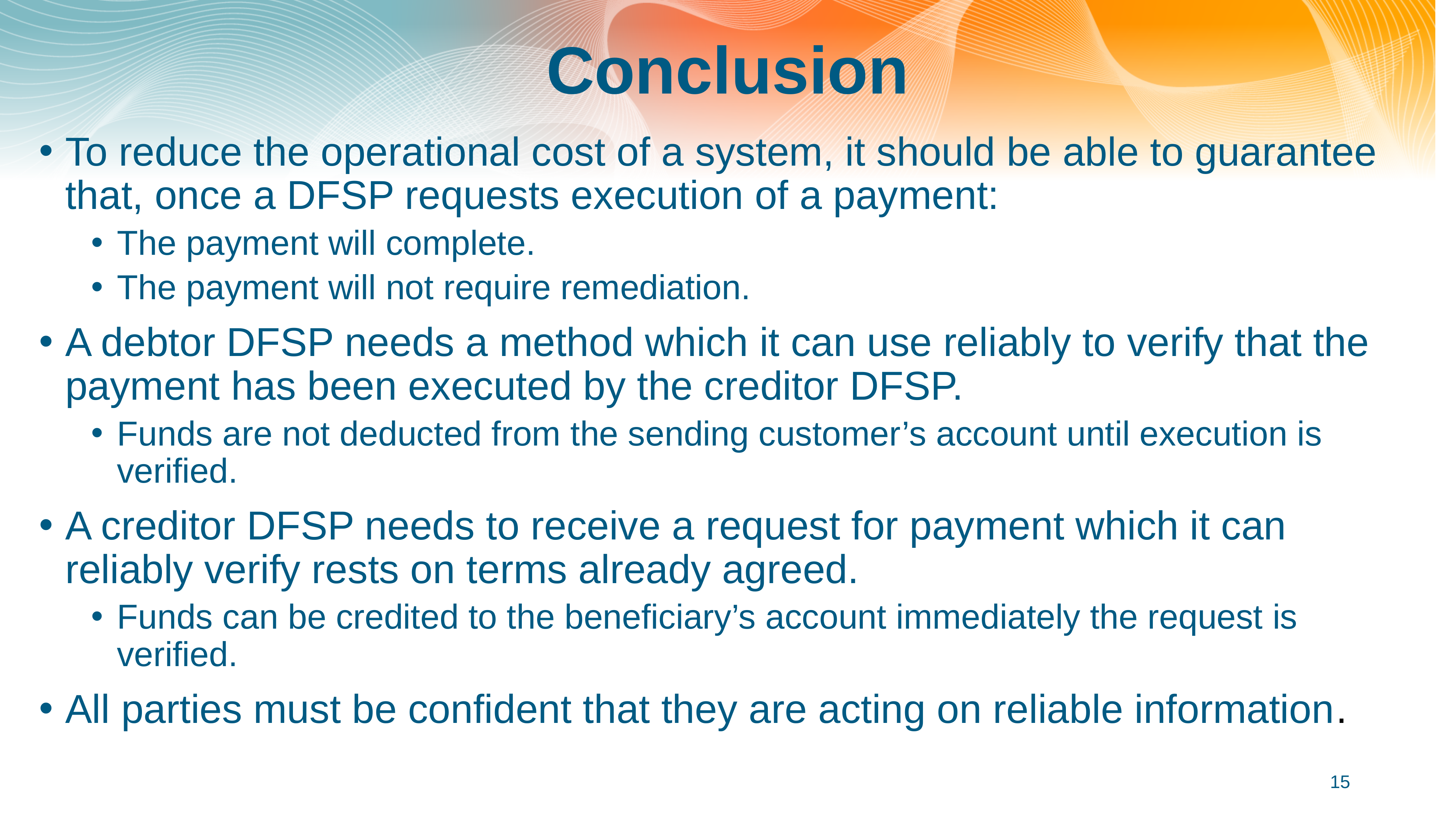

# Conclusion
To reduce the operational cost of a system, it should be able to guarantee that, once a DFSP requests execution of a payment:
The payment will complete.
The payment will not require remediation.
A debtor DFSP needs a method which it can use reliably to verify that the payment has been executed by the creditor DFSP.
Funds are not deducted from the sending customer’s account until execution is verified.
A creditor DFSP needs to receive a request for payment which it can reliably verify rests on terms already agreed.
Funds can be credited to the beneficiary’s account immediately the request is verified.
All parties must be confident that they are acting on reliable information.
15